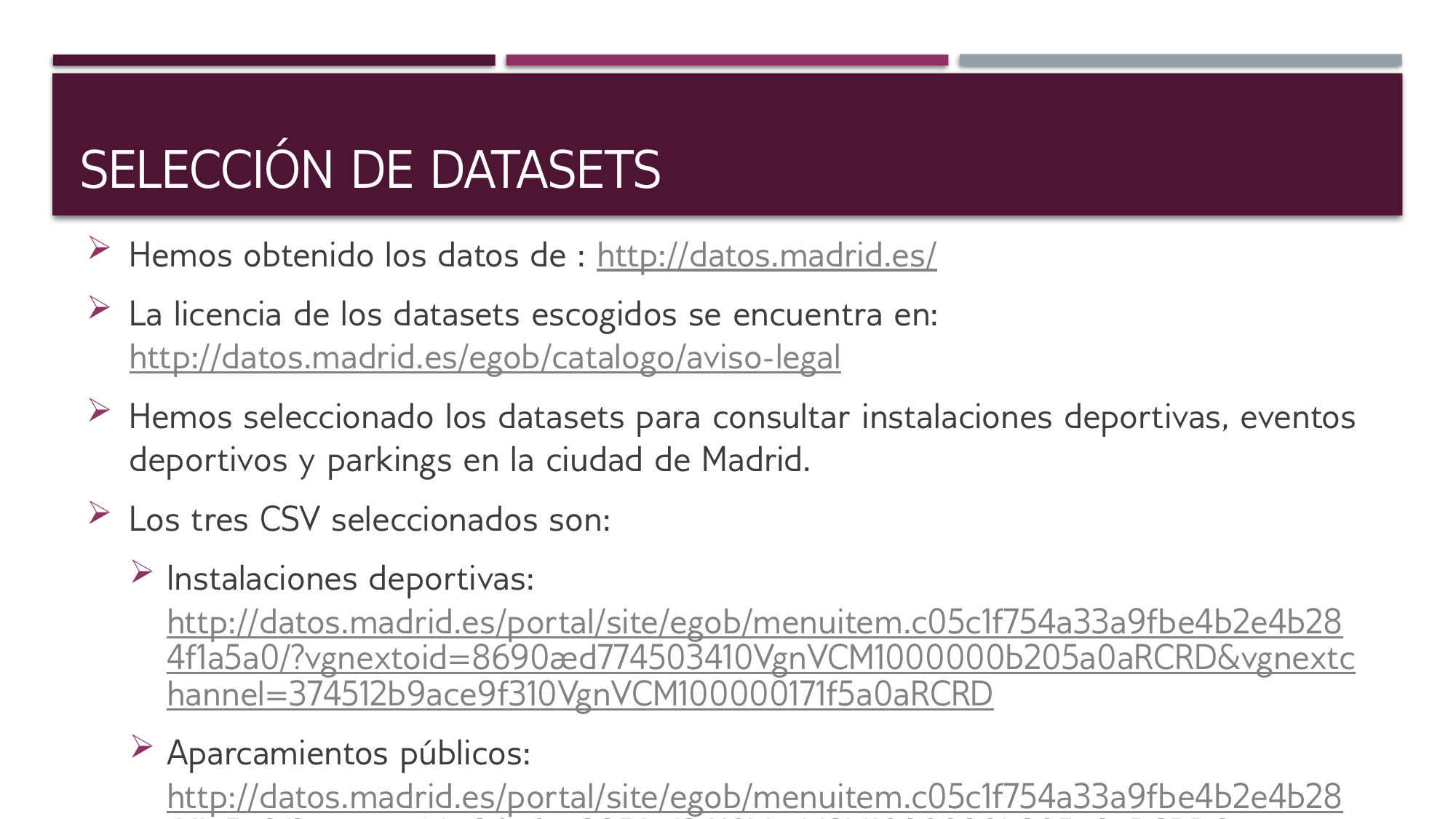

# Selección de datasets
Hemos obtenido los datos de : http://datos.madrid.es/
La licencia de los datasets escogidos se encuentra en: http://datos.madrid.es/egob/catalogo/aviso-legal
Hemos seleccionado los datasets para consultar instalaciones deportivas, eventos deportivos y parkings en la ciudad de Madrid.
Los tres CSV seleccionados son:
Instalaciones deportivas: http://datos.madrid.es/portal/site/egob/menuitem.c05c1f754a33a9fbe4b2e4b284f1a5a0/?vgnextoid=8690aed774503410VgnVCM1000000b205a0aRCRD&vgnextchannel=374512b9ace9f310VgnVCM100000171f5a0aRCRD
Aparcamientos públicos: http://datos.madrid.es/portal/site/egob/menuitem.c05c1f754a33a9fbe4b2e4b284f1a5a0/?vgnextoid=26e6cc885fcd3410VgnVCM1000000b205a0aRCRD&vgnextchannel=374512b9ace9f310VgnVCM100000171f5a0aRCRD
Agenda actividades deportivas: http://datos.madrid.es/portal/site/egob/menuitem.c05c1f754a33a9fbe4b2e4b284f1a5a0/?vgnextoid=b802209e501cb410VgnVCM1000000b205a0aRCRD&vgnextchannel=374512b9ace9f310VgnVCM100000171f5a0aRCRD